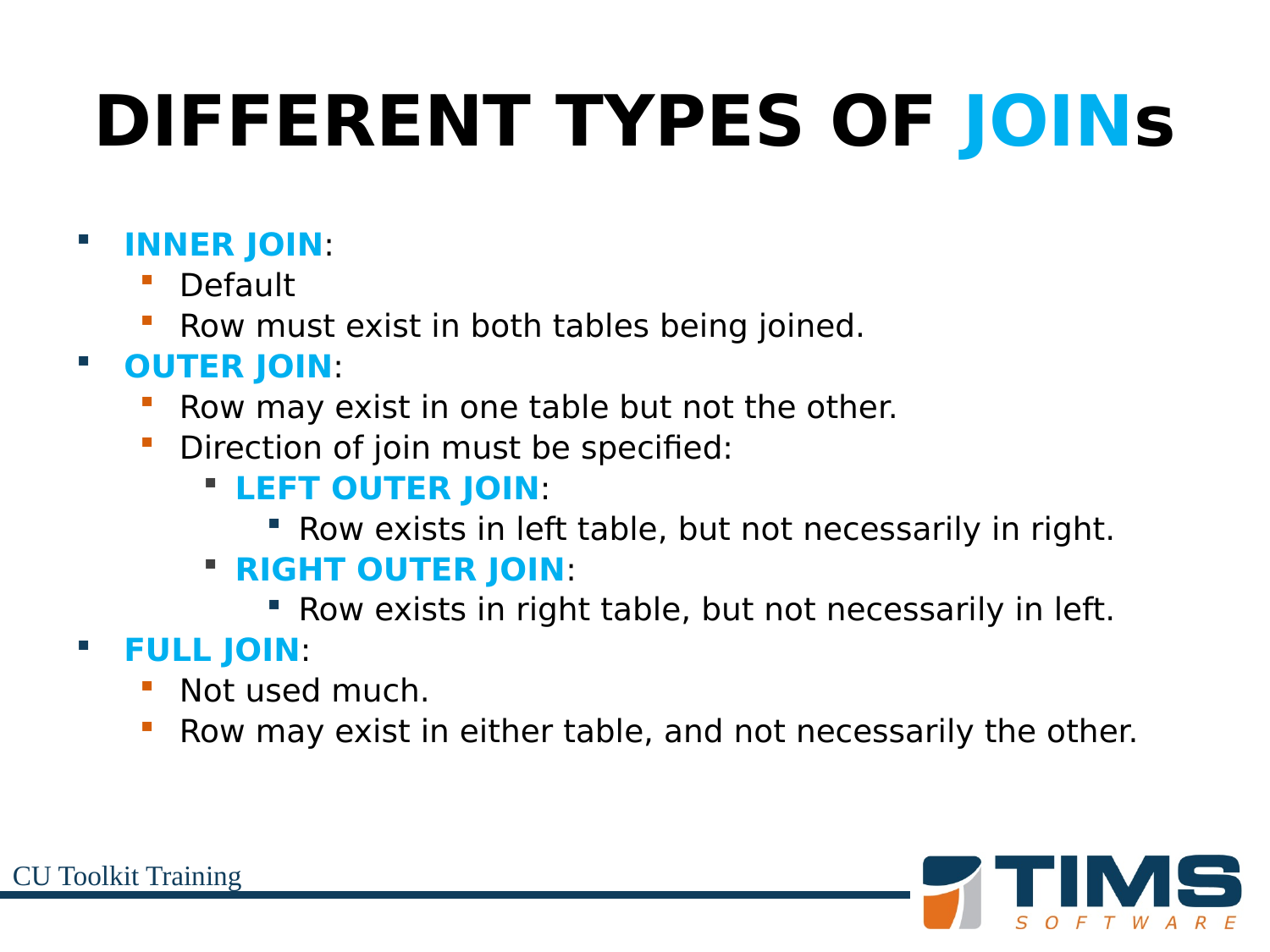

# DIFFERENT TYPES OF JOINs
INNER JOIN:
Default
Row must exist in both tables being joined.
OUTER JOIN:
Row may exist in one table but not the other.
Direction of join must be specified:
LEFT OUTER JOIN:
Row exists in left table, but not necessarily in right.
RIGHT OUTER JOIN:
Row exists in right table, but not necessarily in left.
FULL JOIN:
Not used much.
Row may exist in either table, and not necessarily the other.
CU Toolkit Training